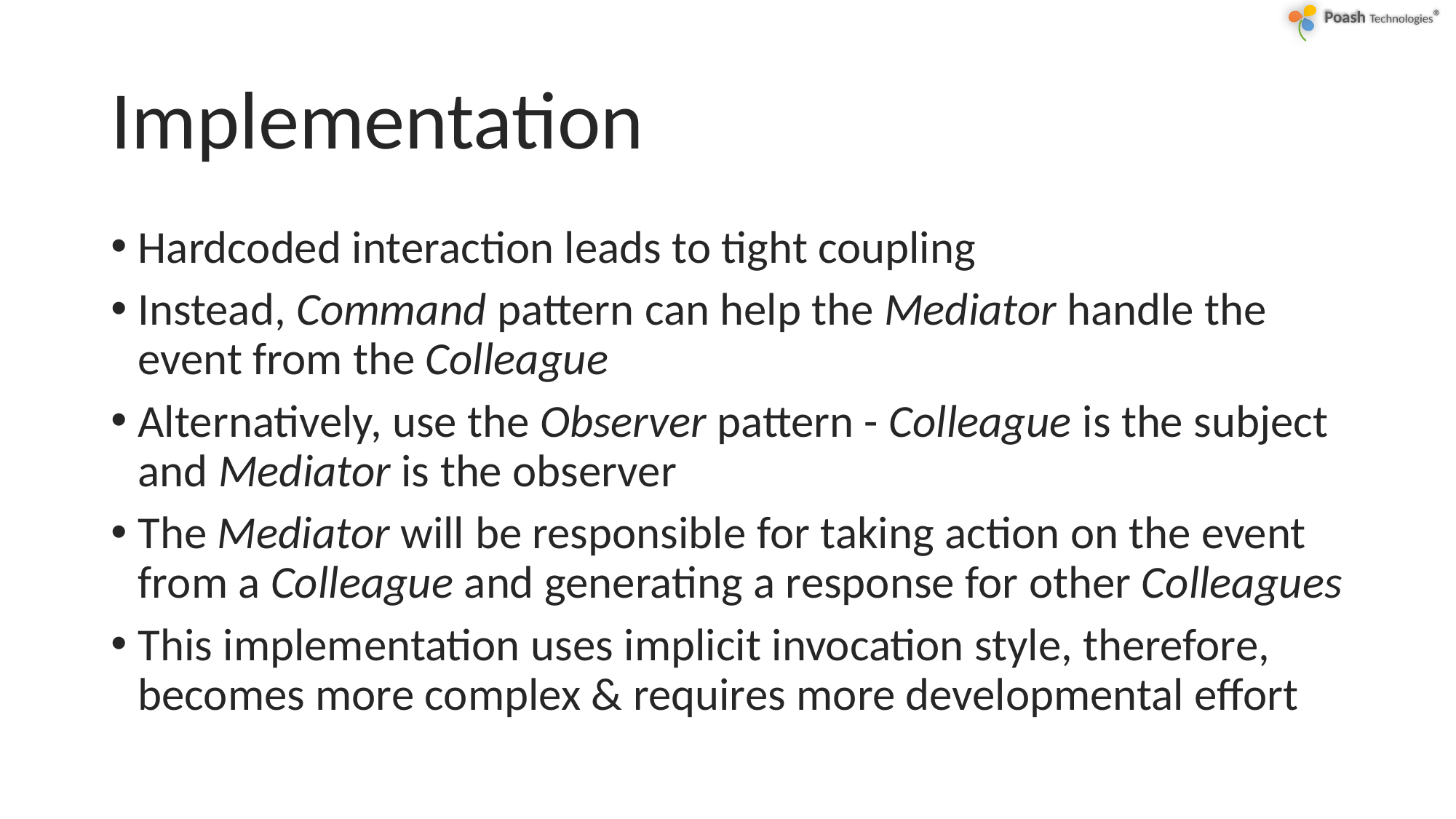

# Implementation
Hardcoded interaction leads to tight coupling
Instead, Command pattern can help the Mediator handle the event from the Colleague
Alternatively, use the Observer pattern - Colleague is the subject and Mediator is the observer
The Mediator will be responsible for taking action on the event from a Colleague and generating a response for other Colleagues
This implementation uses implicit invocation style, therefore, becomes more complex & requires more developmental effort